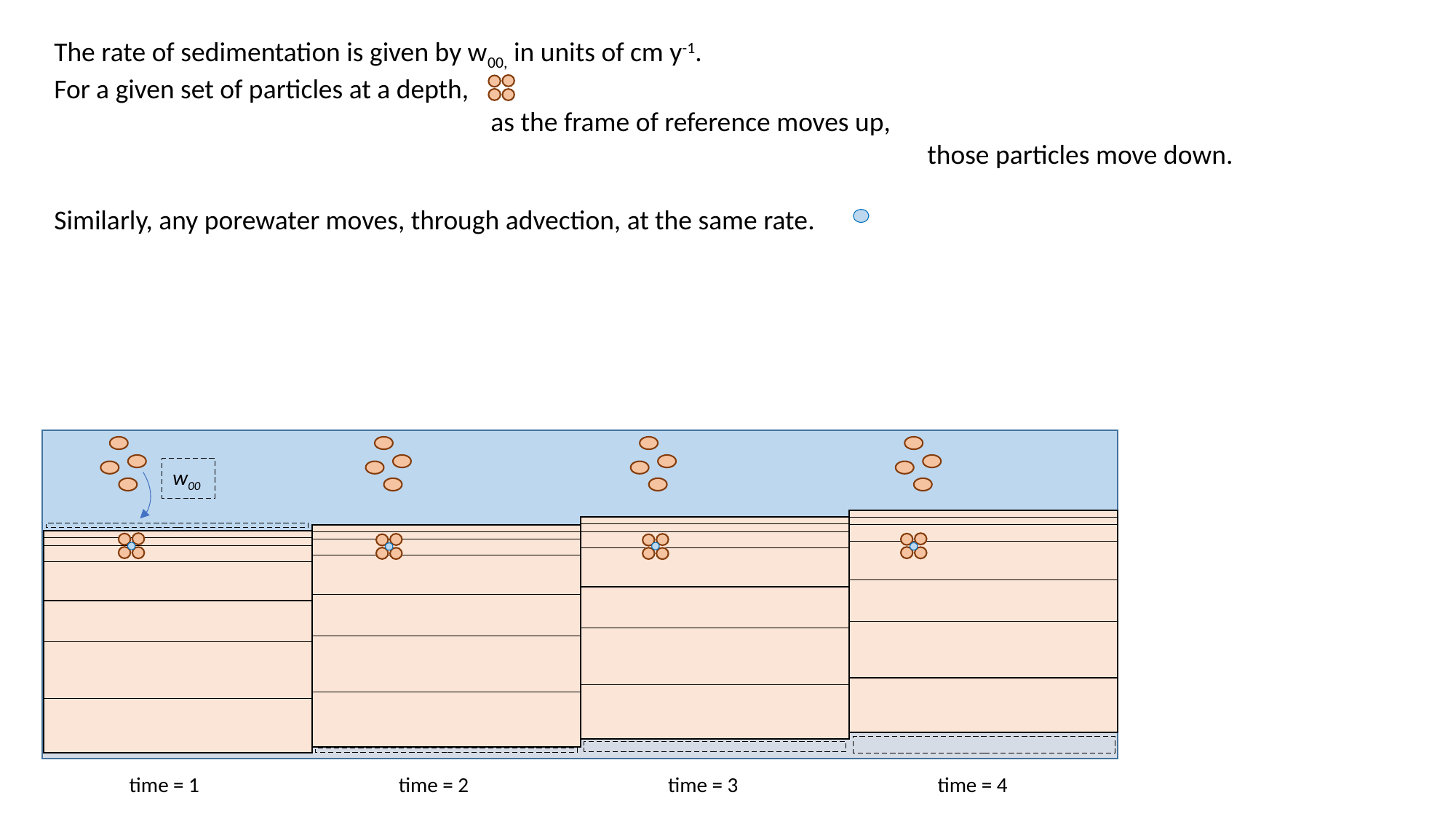

The rate of sedimentation is given by w00, in units of cm y-1.
For a given set of particles at a depth,
				as the frame of reference moves up,
								those particles move down.

Similarly, any porewater moves, through advection, at the same rate.

w00

time = 1
time = 2
time = 3
time = 4